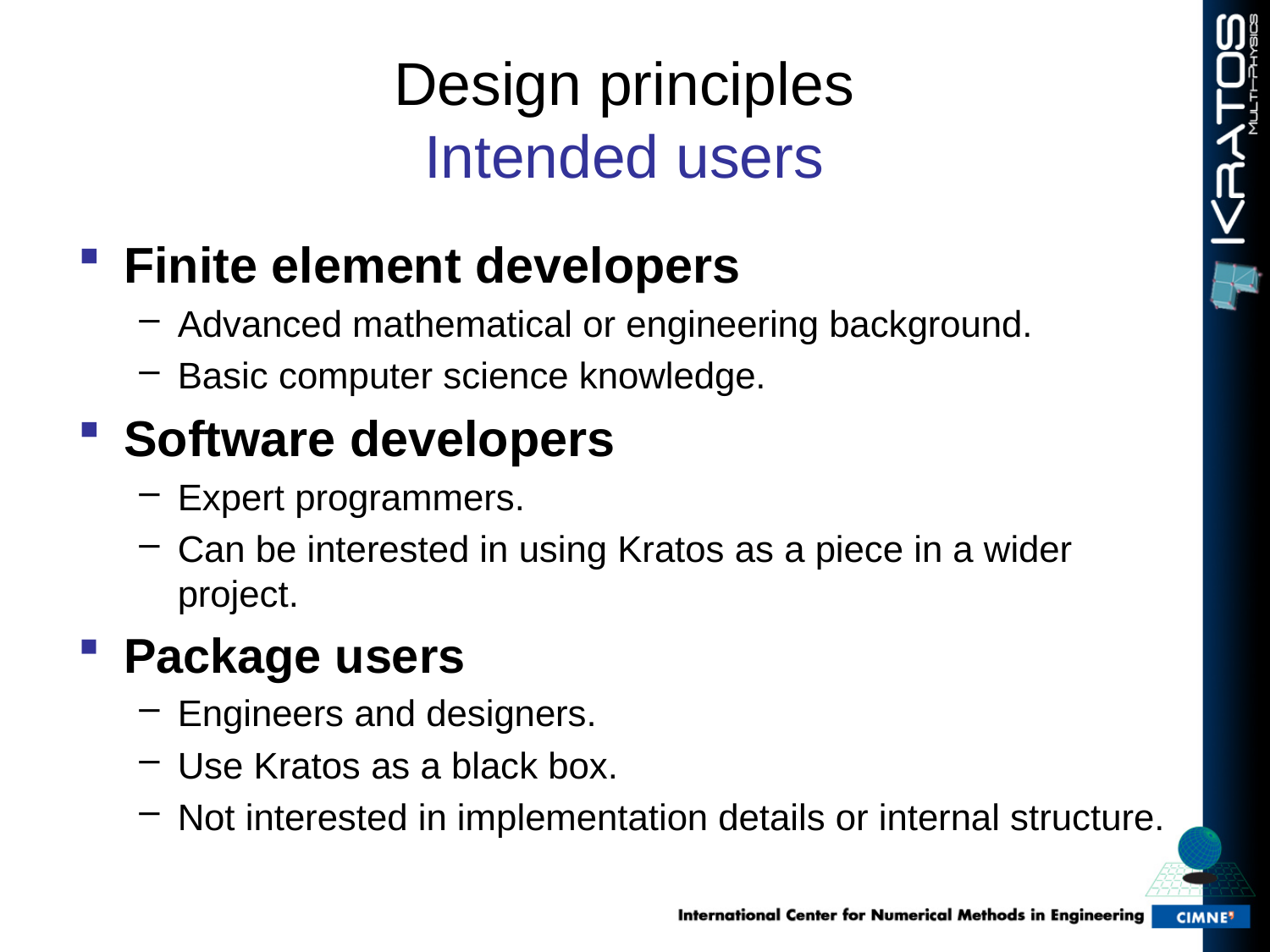

# Design principles Intended users
Finite element developers
Advanced mathematical or engineering background.
Basic computer science knowledge.
Software developers
Expert programmers.
Can be interested in using Kratos as a piece in a wider project.
Package users
Engineers and designers.
Use Kratos as a black box.
Not interested in implementation details or internal structure.